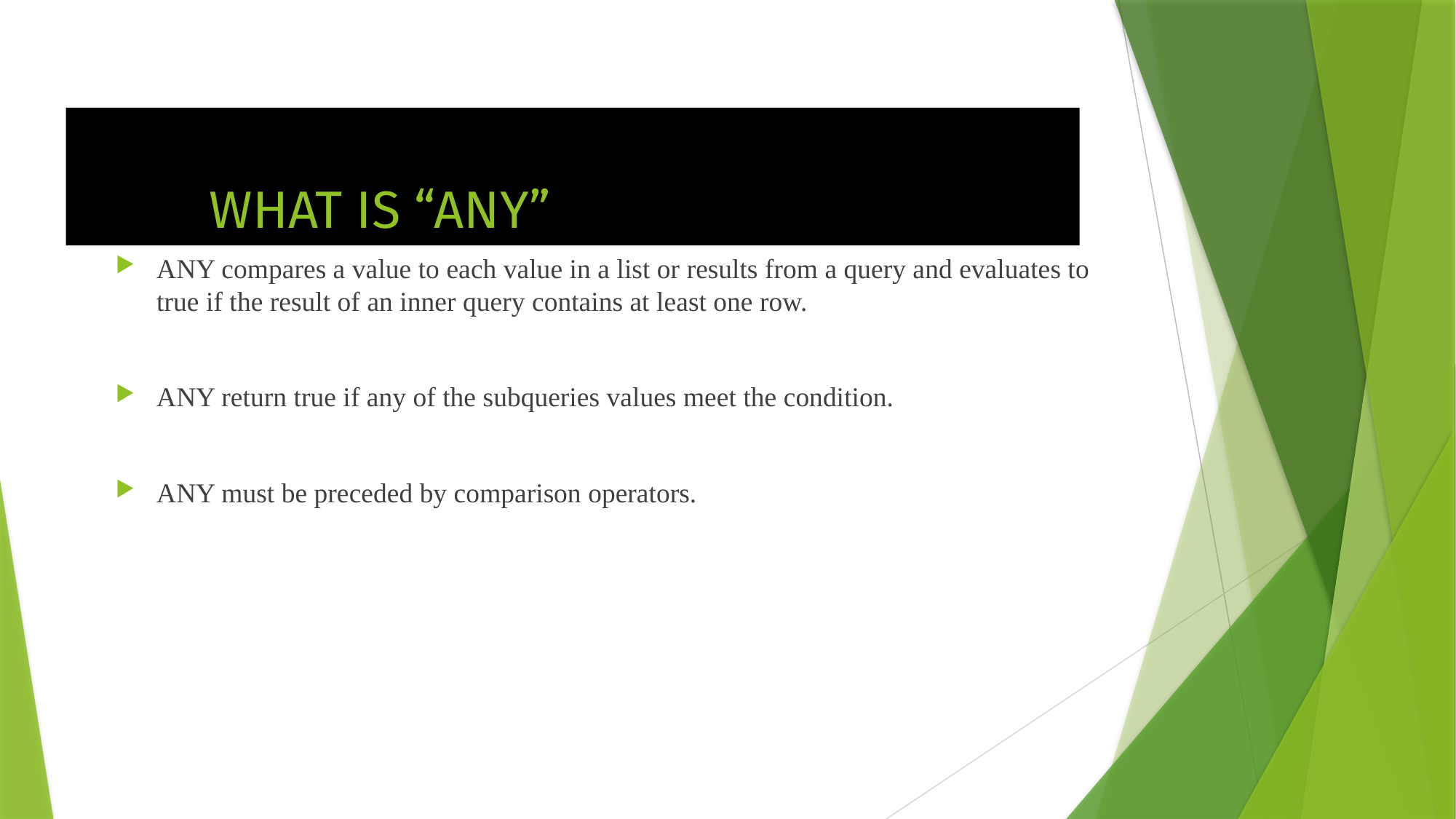

# WHAT IS “ANY”
ANY compares a value to each value in a list or results from a query and evaluates to true if the result of an inner query contains at least one row.

ANY return true if any of the subqueries values meet the condition.

ANY must be preceded by comparison operators.